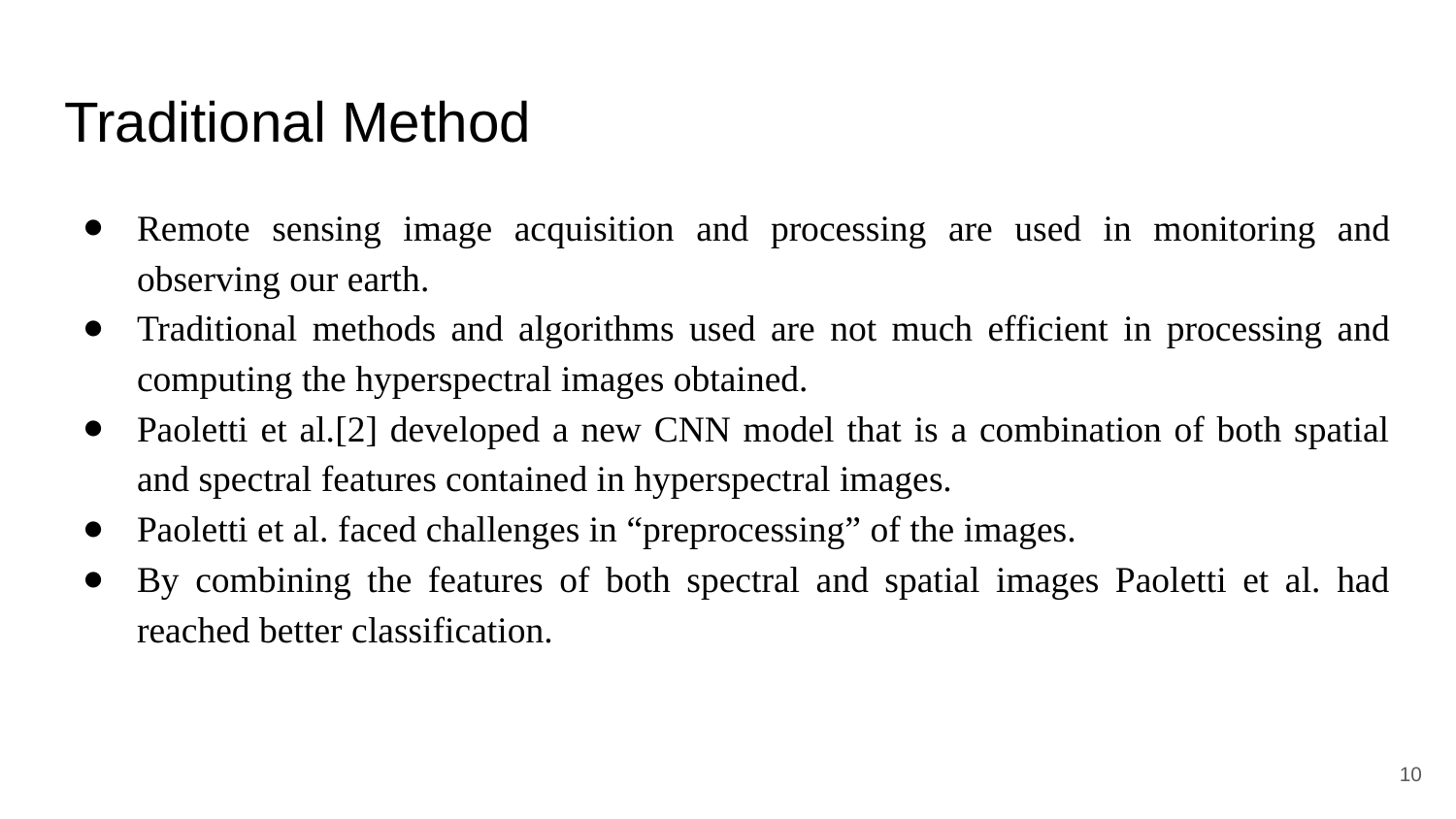

# Traditional Method
Remote sensing image acquisition and processing are used in monitoring and observing our earth.
Traditional methods and algorithms used are not much efficient in processing and computing the hyperspectral images obtained.
Paoletti et al.[2] developed a new CNN model that is a combination of both spatial and spectral features contained in hyperspectral images.
Paoletti et al. faced challenges in “preprocessing” of the images.
By combining the features of both spectral and spatial images Paoletti et al. had reached better classification.

10